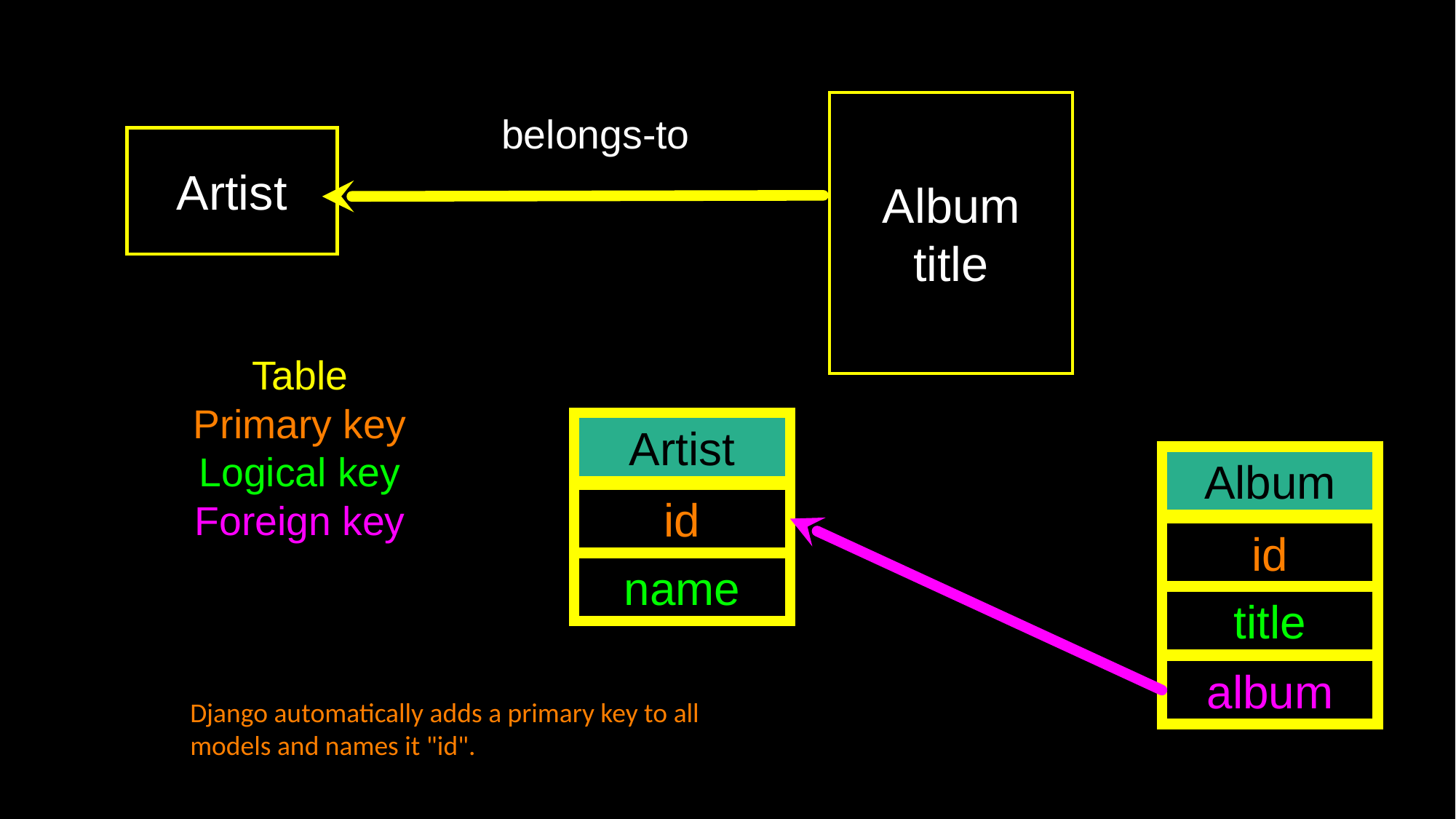

Album
title
belongs-to
Artist
Table
Primary key
Logical key
Foreign key
Artist
Album
id
id
name
title
album
Django automatically adds a primary key to all models and names it "id".